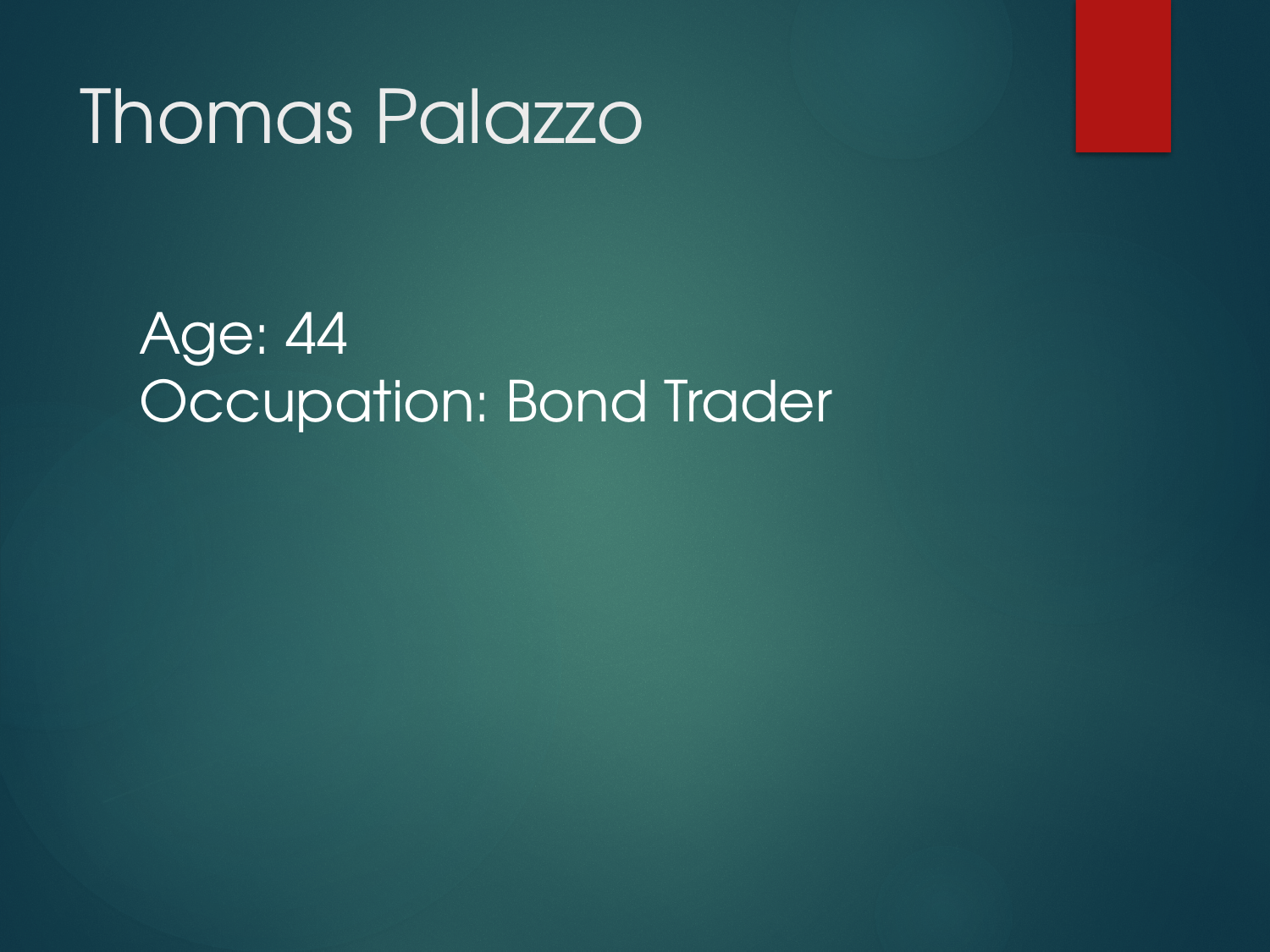

# Thomas Palazzo

Age: 44
Occupation: Bond Trader